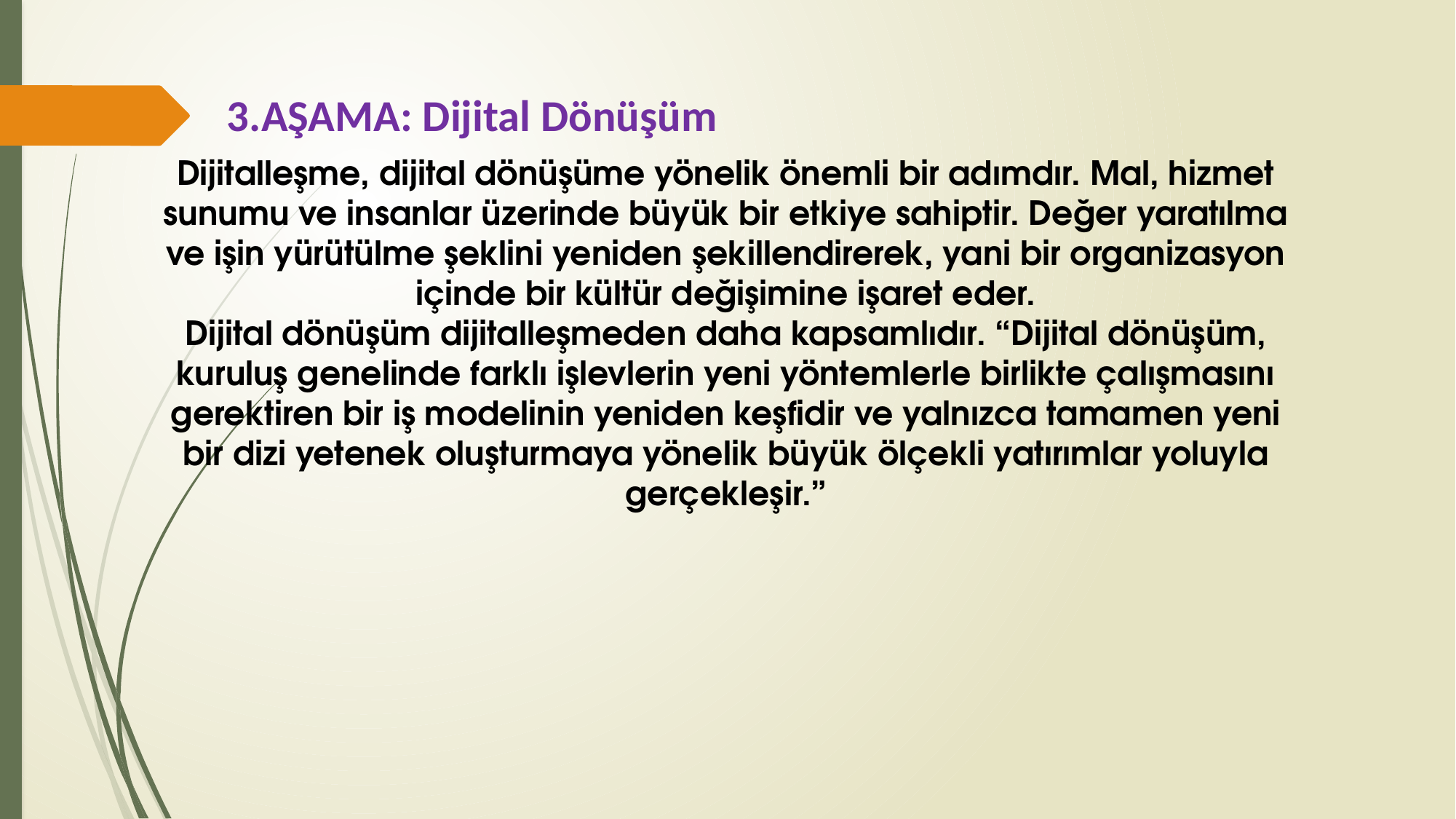

# 3.AŞAMA: Dijital Dönüşüm
Dijitalleşme, dijital dönüşüme yönelik önemli bir adımdır. Mal, hizmet sunumu ve insanlar üzerinde büyük bir etkiye sahiptir. Değer yaratılma ve işin yürütülme şeklini yeniden şekillendirerek, yani bir organizasyon içinde bir kültür değişimine işaret eder.
Dijital dönüşüm dijitalleşmeden daha kapsamlıdır. “Dijital dönüşüm, kuruluş genelinde farklı işlevlerin yeni yöntemlerle birlikte çalışmasını gerektiren bir iş modelinin yeniden keşfidir ve yalnızca tamamen yeni bir dizi yetenek oluşturmaya yönelik büyük ölçekli yatırımlar yoluyla gerçekleşir.”